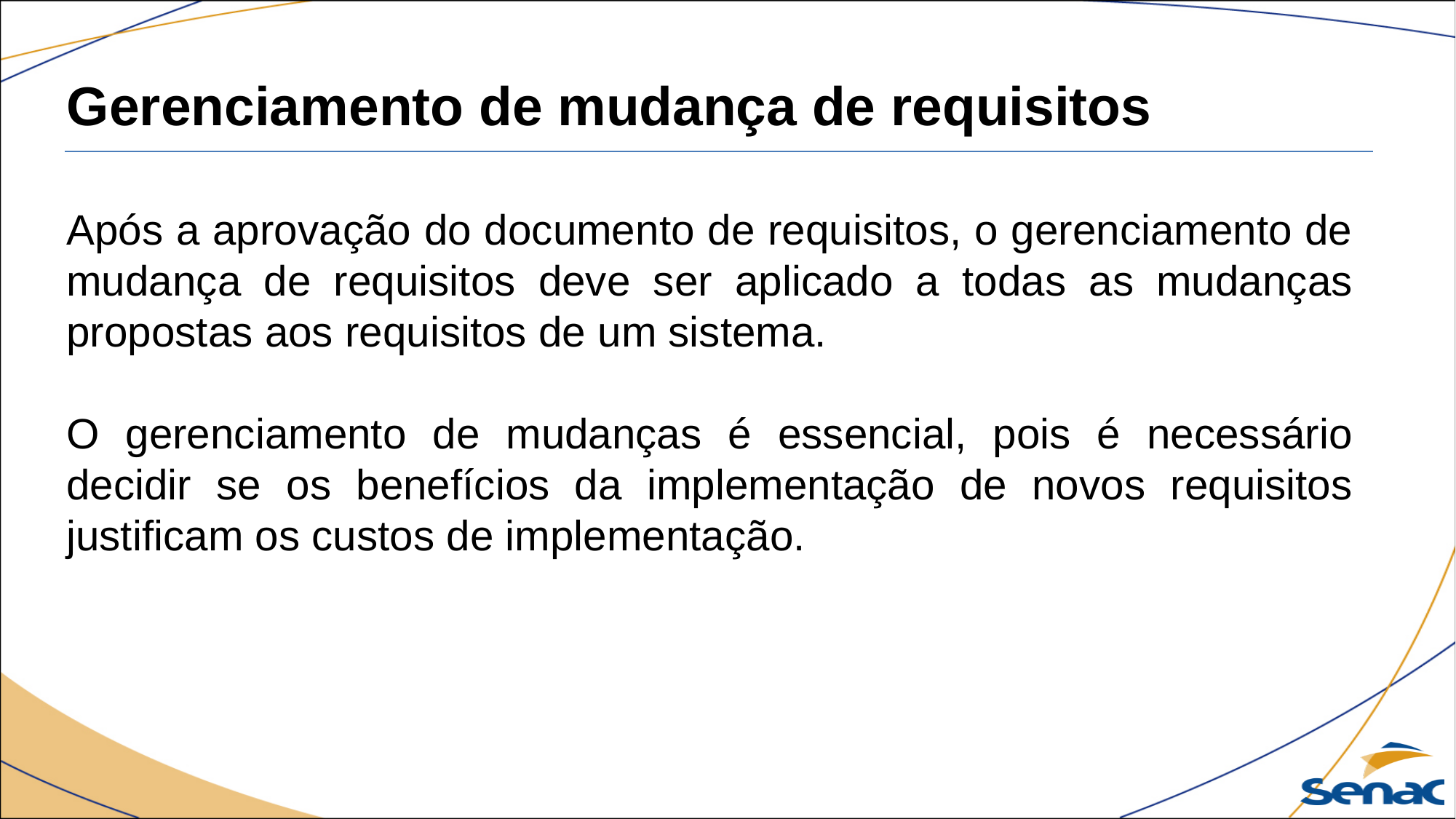

Gerenciamento de mudança de requisitos
Após a aprovação do documento de requisitos, o gerenciamento de mudança de requisitos deve ser aplicado a todas as mudanças propostas aos requisitos de um sistema.

O gerenciamento de mudanças é essencial, pois é necessário decidir se os benefícios da implementação de novos requisitos justificam os custos de implementação.